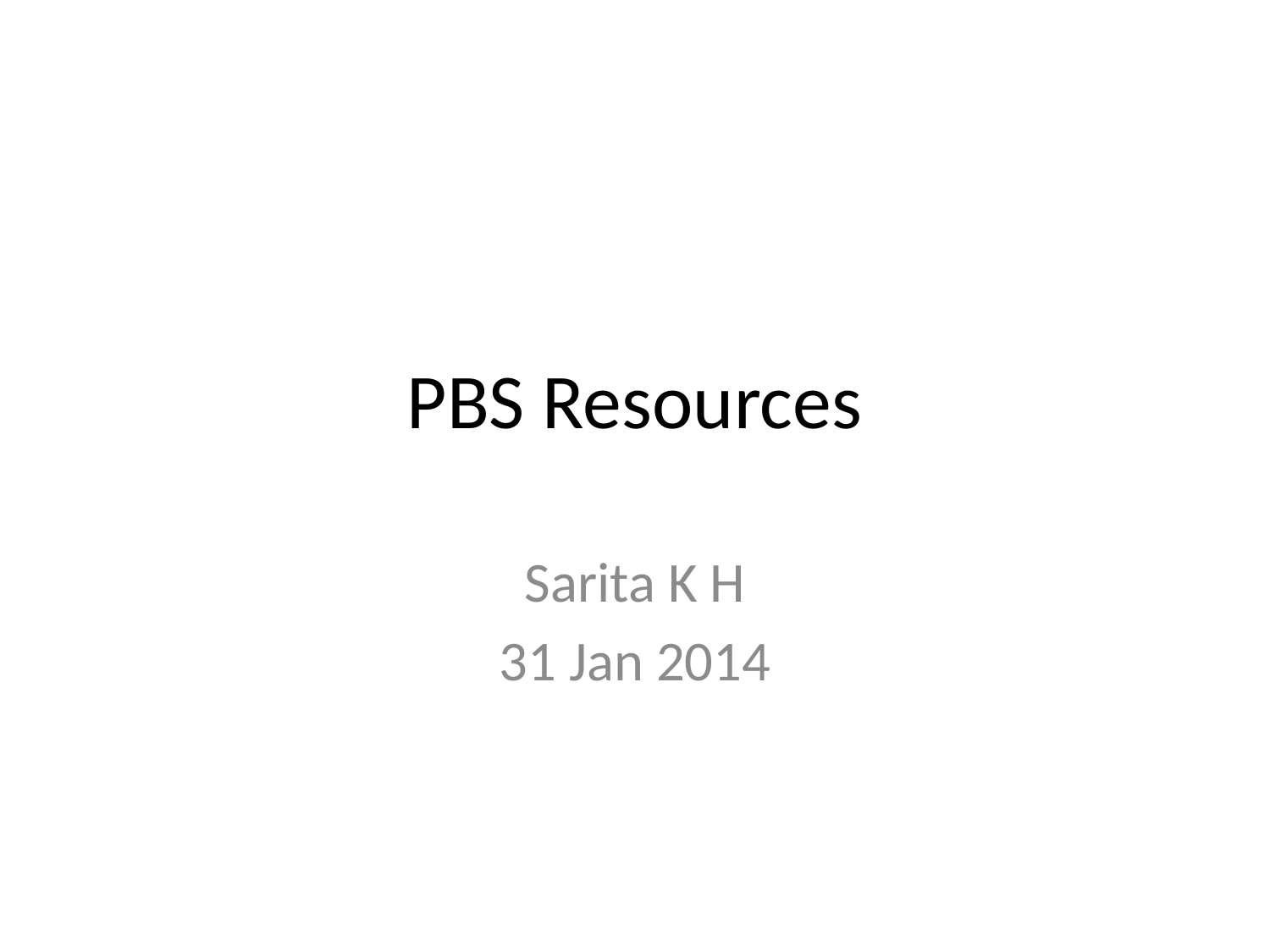

# PBS Resources
Sarita K H
31 Jan 2014